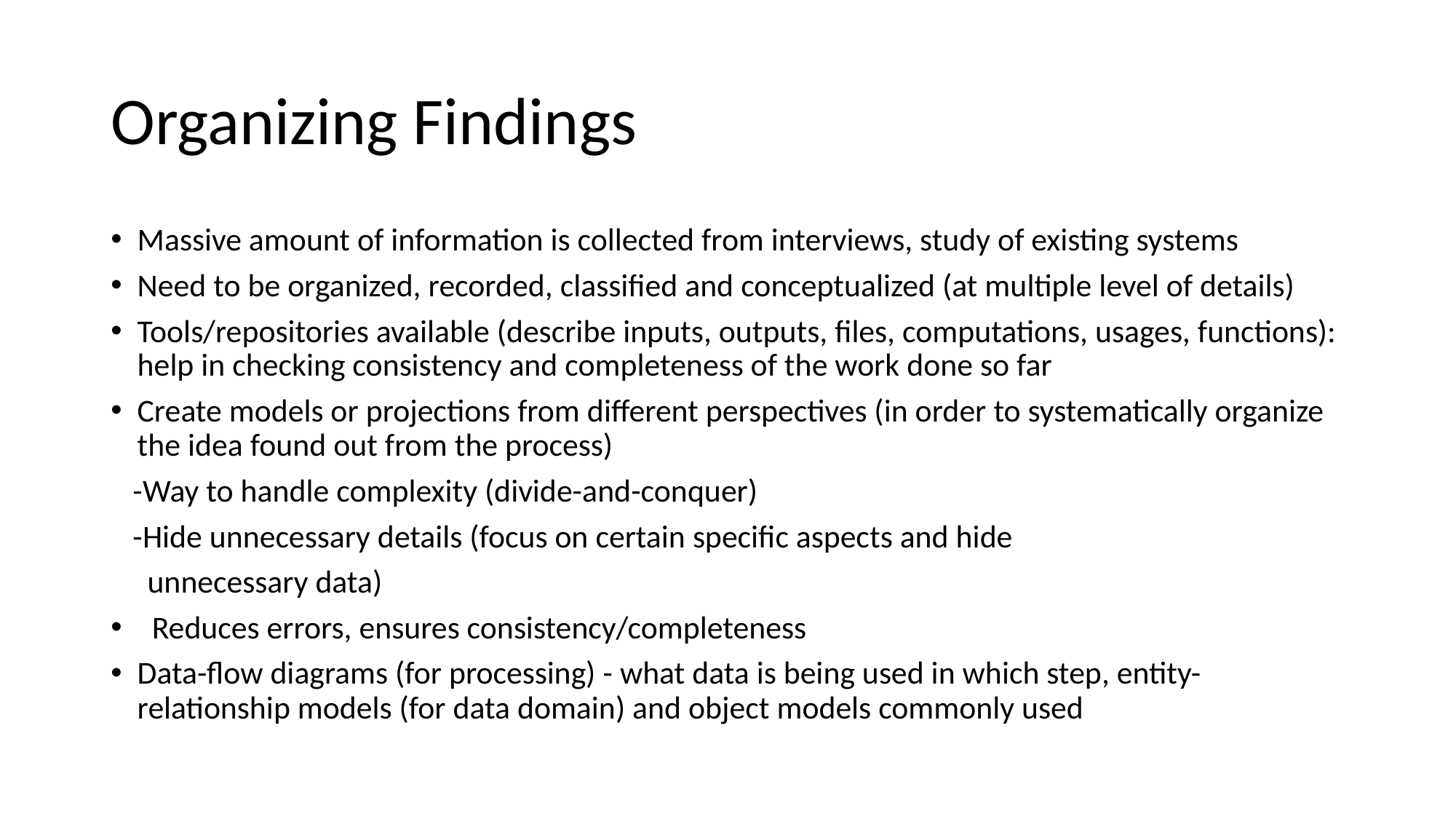

# Organizing Findings
Massive amount of information is collected from interviews, study of existing systems
Need to be organized, recorded, classified and conceptualized (at multiple level of details)
Tools/repositories available (describe inputs, outputs, files, computations, usages, functions): help in checking consistency and completeness of the work done so far
Create models or projections from different perspectives (in order to systematically organize the idea found out from the process)
   -Way to handle complexity (divide-and-conquer)
   -Hide unnecessary details (focus on certain specific aspects and hide
     unnecessary data)
  Reduces errors, ensures consistency/completeness
Data-flow diagrams (for processing) - what data is being used in which step, entity-relationship models (for data domain) and object models commonly used